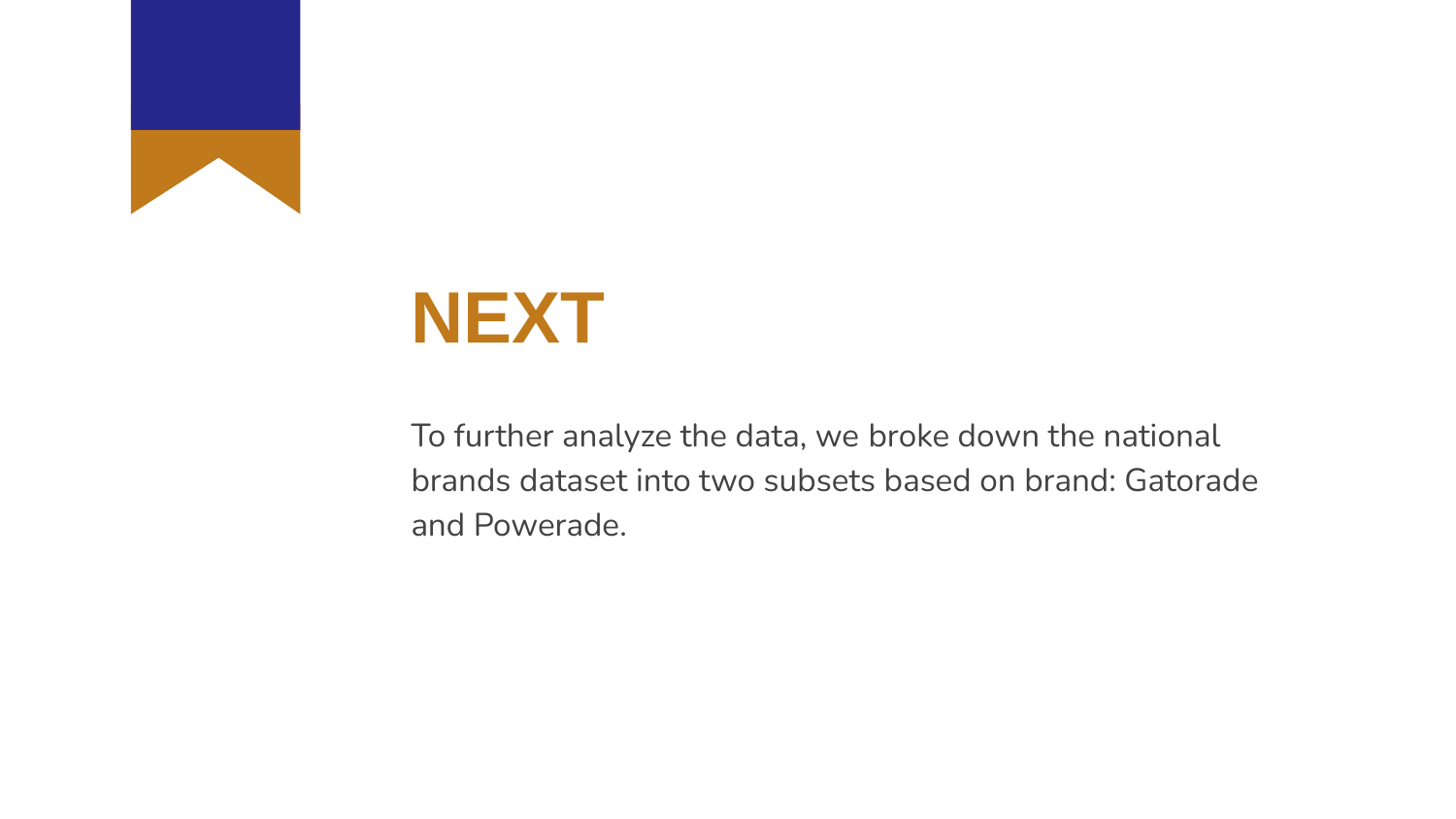

# NEXT
To further analyze the data, we broke down the national brands dataset into two subsets based on brand: Gatorade and Powerade.